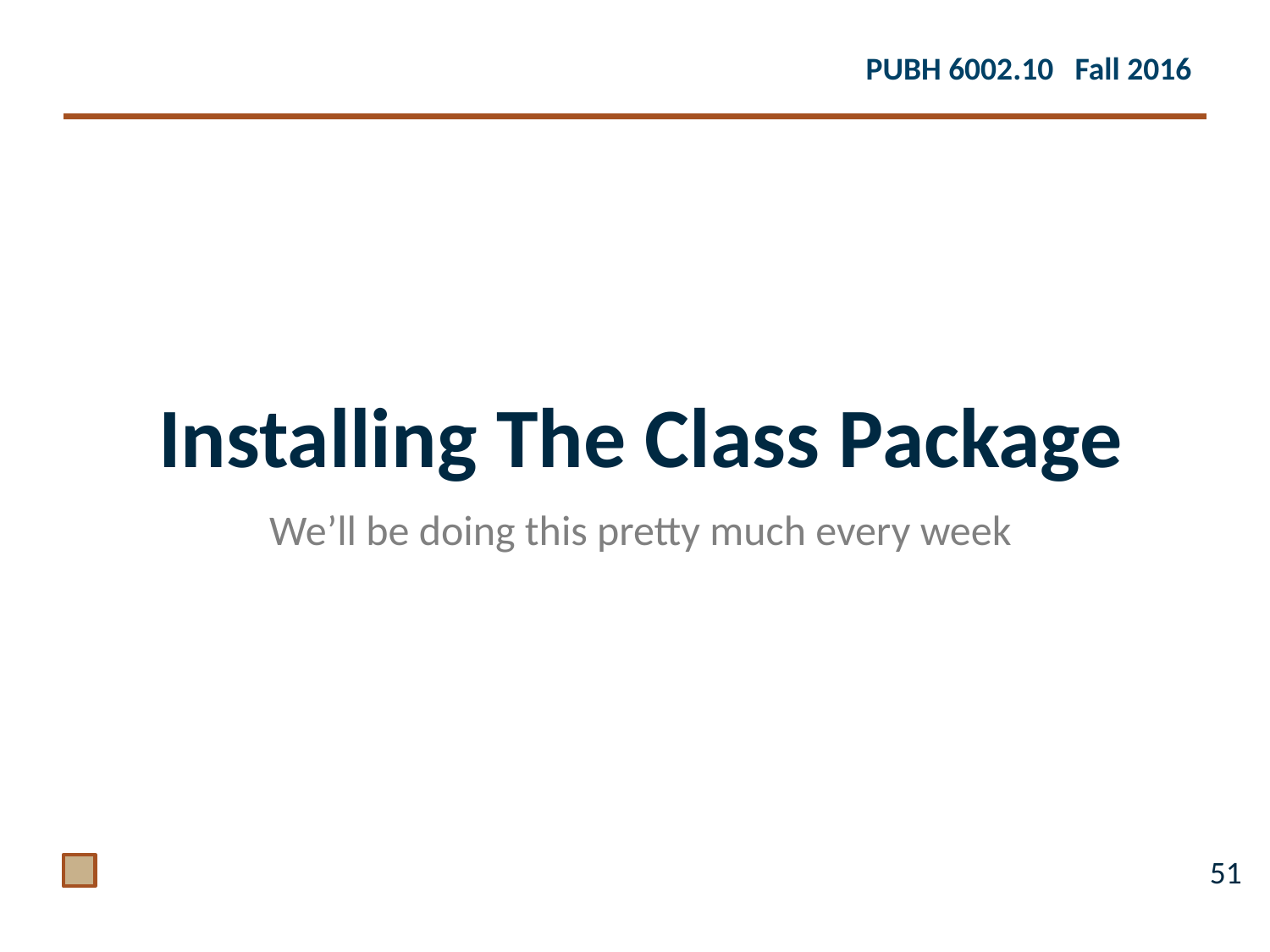

Installing The Class Package
We’ll be doing this pretty much every week